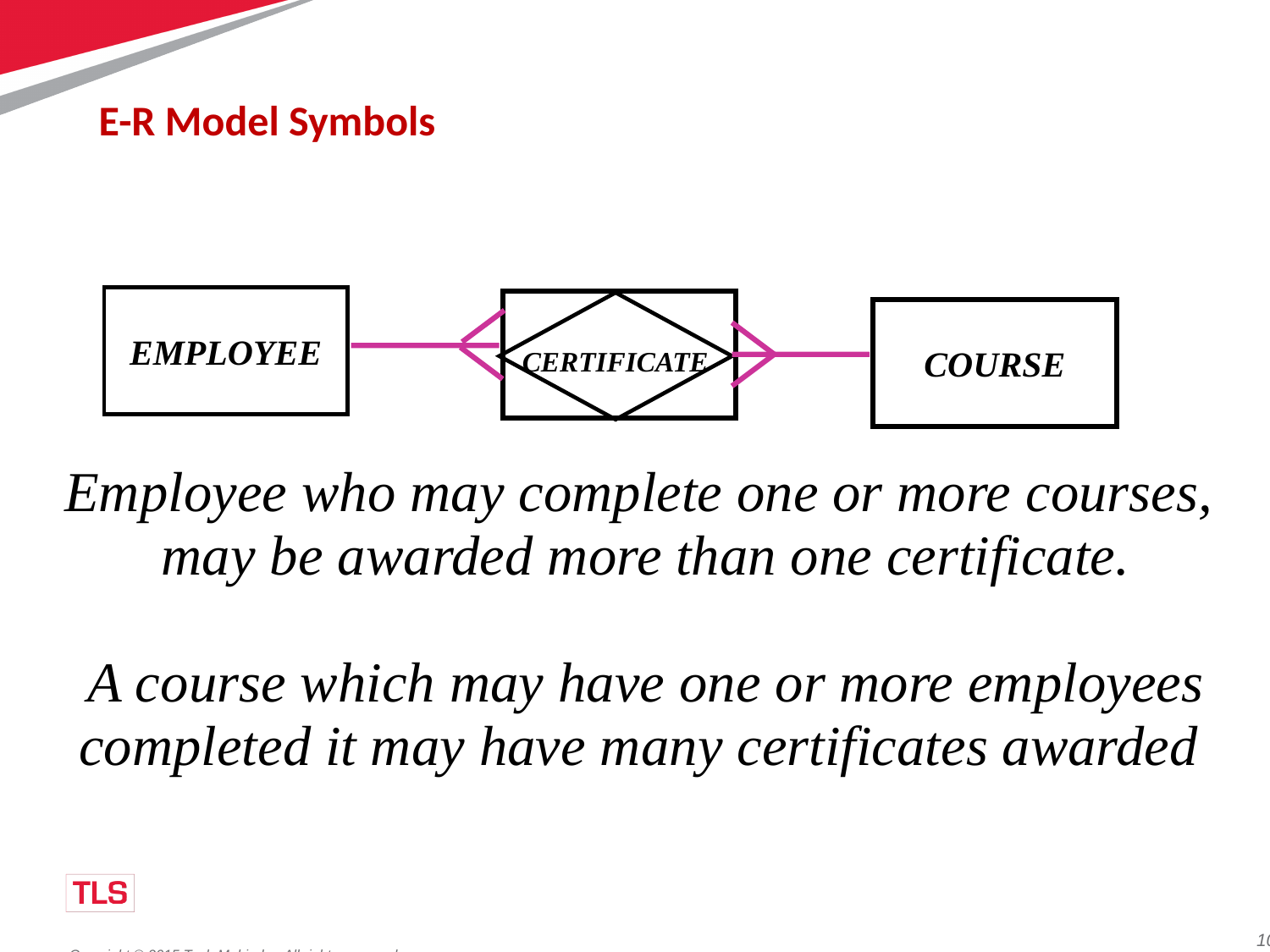

# E-R Model Symbols
EMPLOYEE

CERTIFICATE
COURSE

Employee who may complete one or more courses,
may be awarded more than one certificate.

A course which may have one or more employees
completed it may have many certificates awarded.